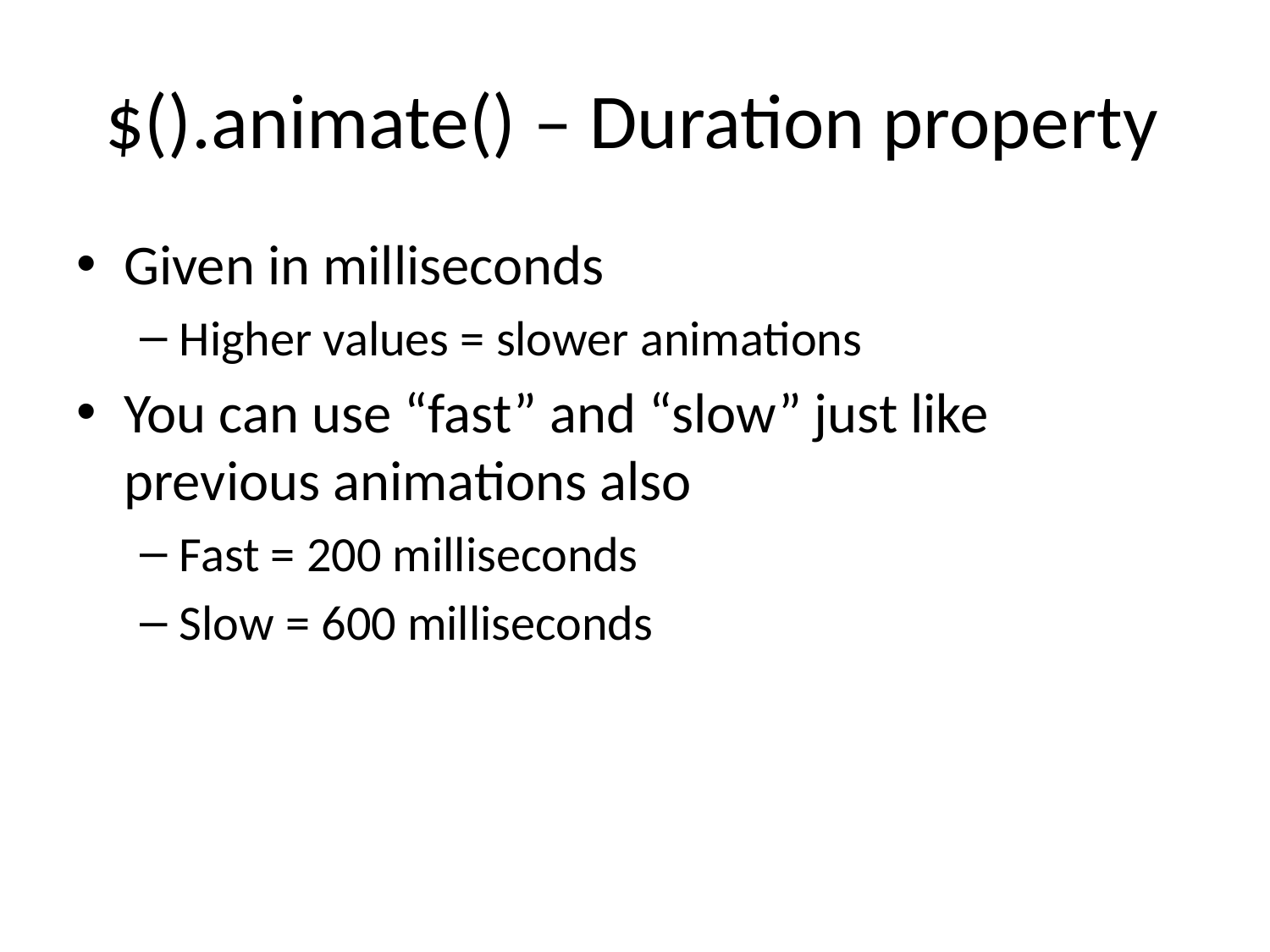

# $().animate() – Duration property
Given in milliseconds
Higher values = slower animations
You can use “fast” and “slow” just like previous animations also
Fast = 200 milliseconds
Slow = 600 milliseconds